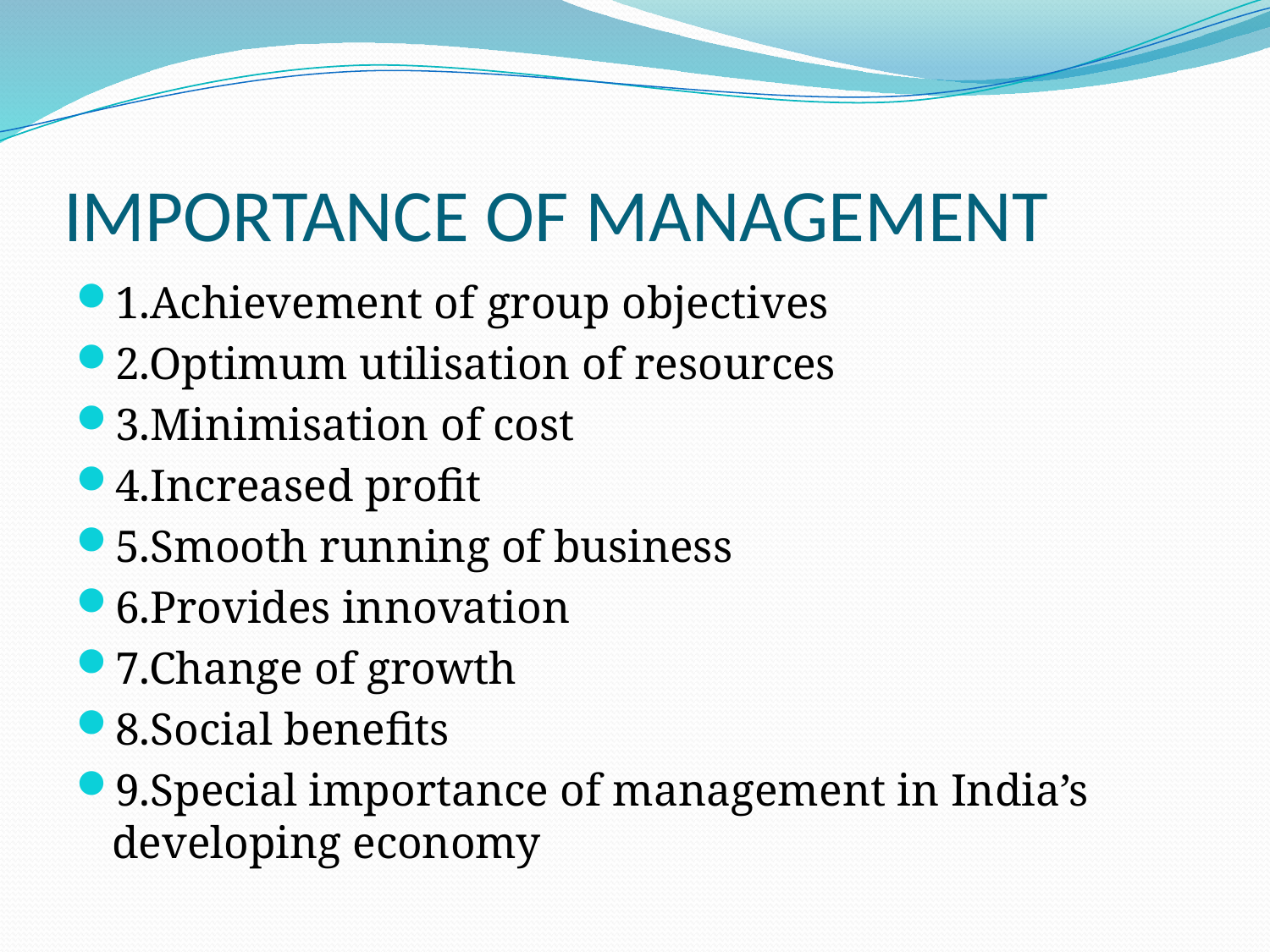

# IMPORTANCE OF MANAGEMENT
1.Achievement of group objectives
2.Optimum utilisation of resources
3.Minimisation of cost
4.Increased profit
5.Smooth running of business
6.Provides innovation
7.Change of growth
8.Social benefits
9.Special importance of management in India’s developing economy